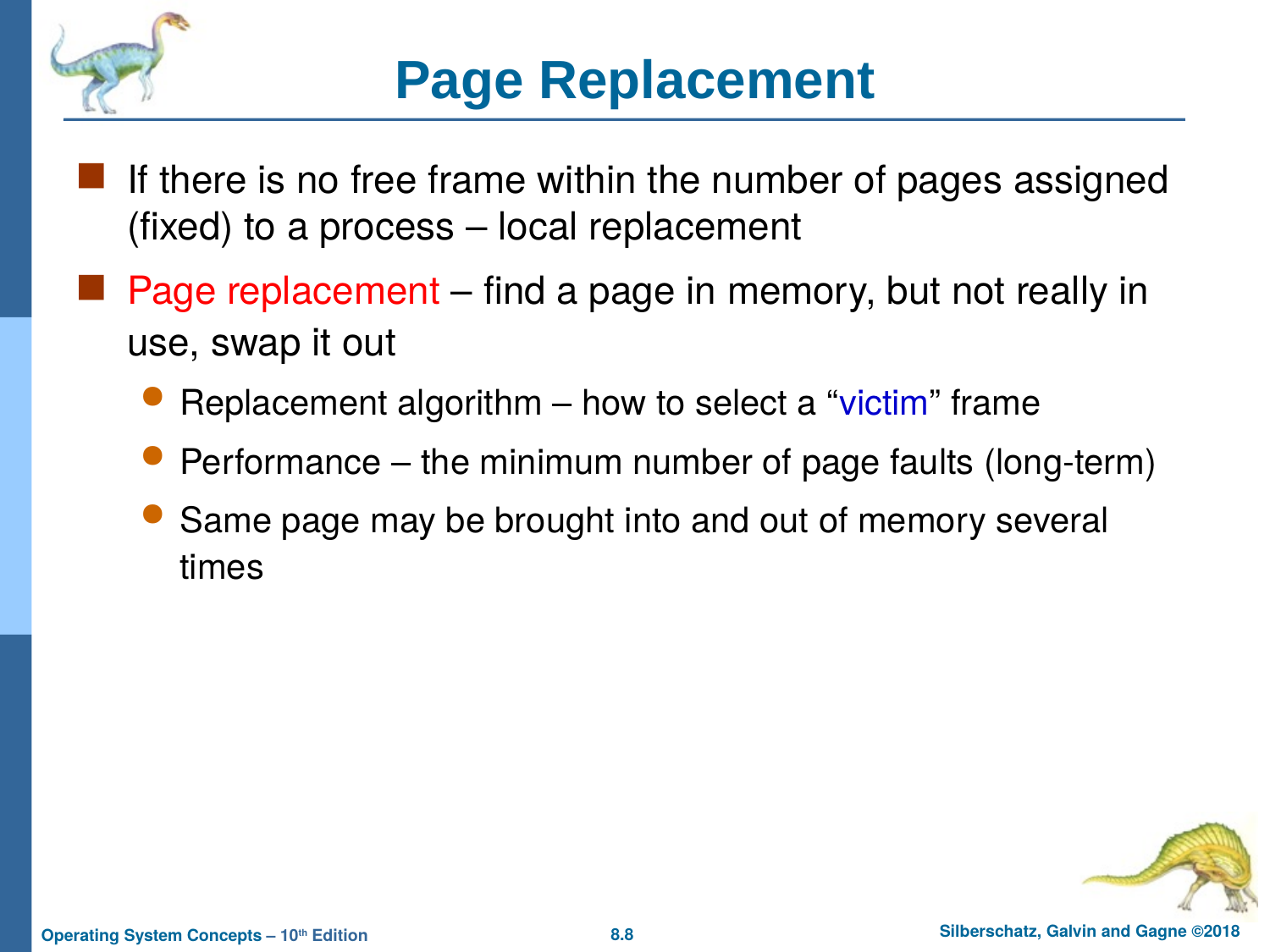

# Page Replacement
If there is no free frame within the number of pages assigned (fixed) to a process – local replacement
Page replacement – find a page in memory, but not really in use, swap it out
Replacement algorithm – how to select a “victim” frame
Performance – the minimum number of page faults (long-term)
Same page may be brought into and out of memory several times